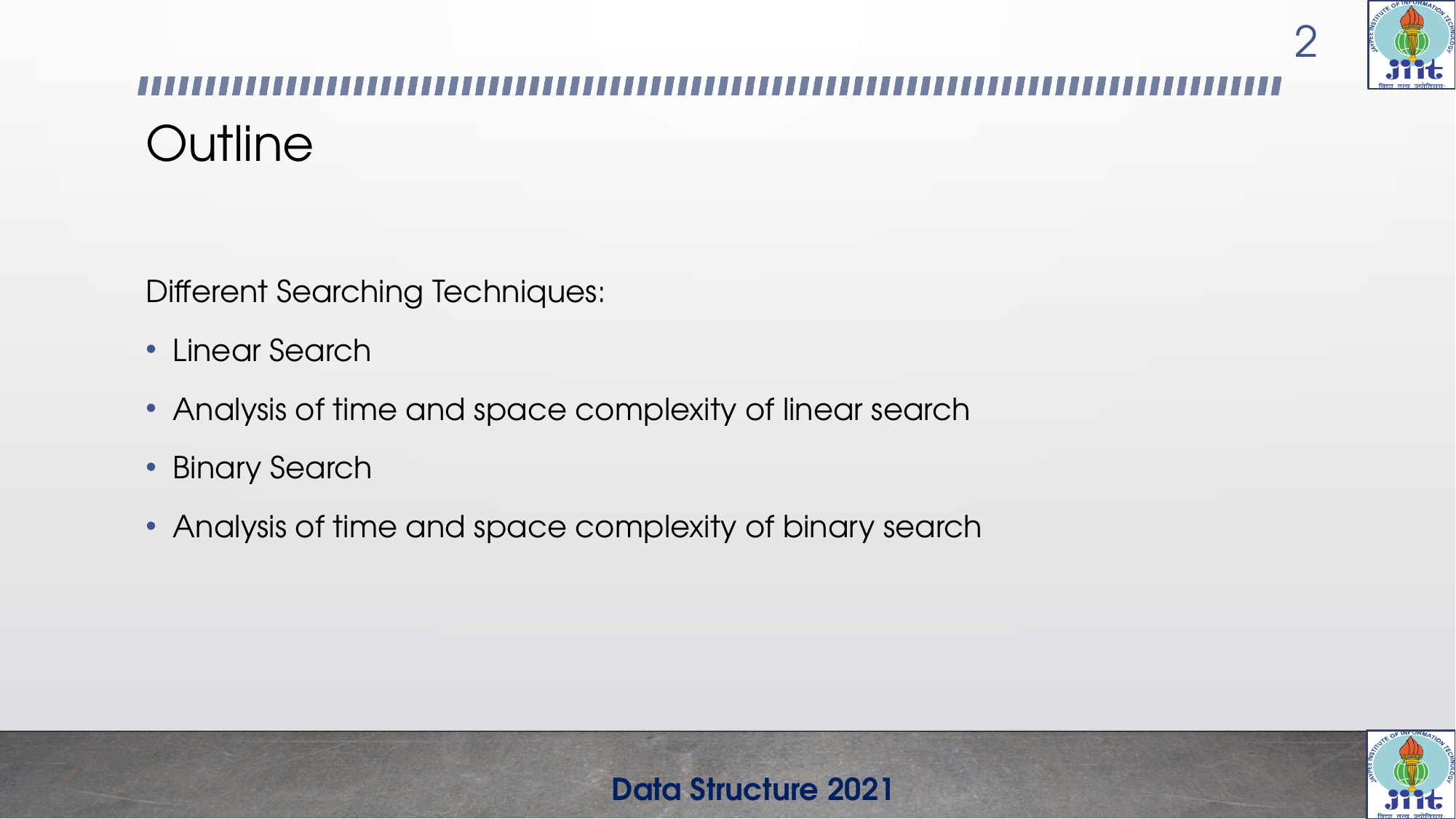

2
# Outline
Different Searching Techniques:
Linear Search
Analysis of time and space complexity of linear search
Binary Search
Analysis of time and space complexity of binary search